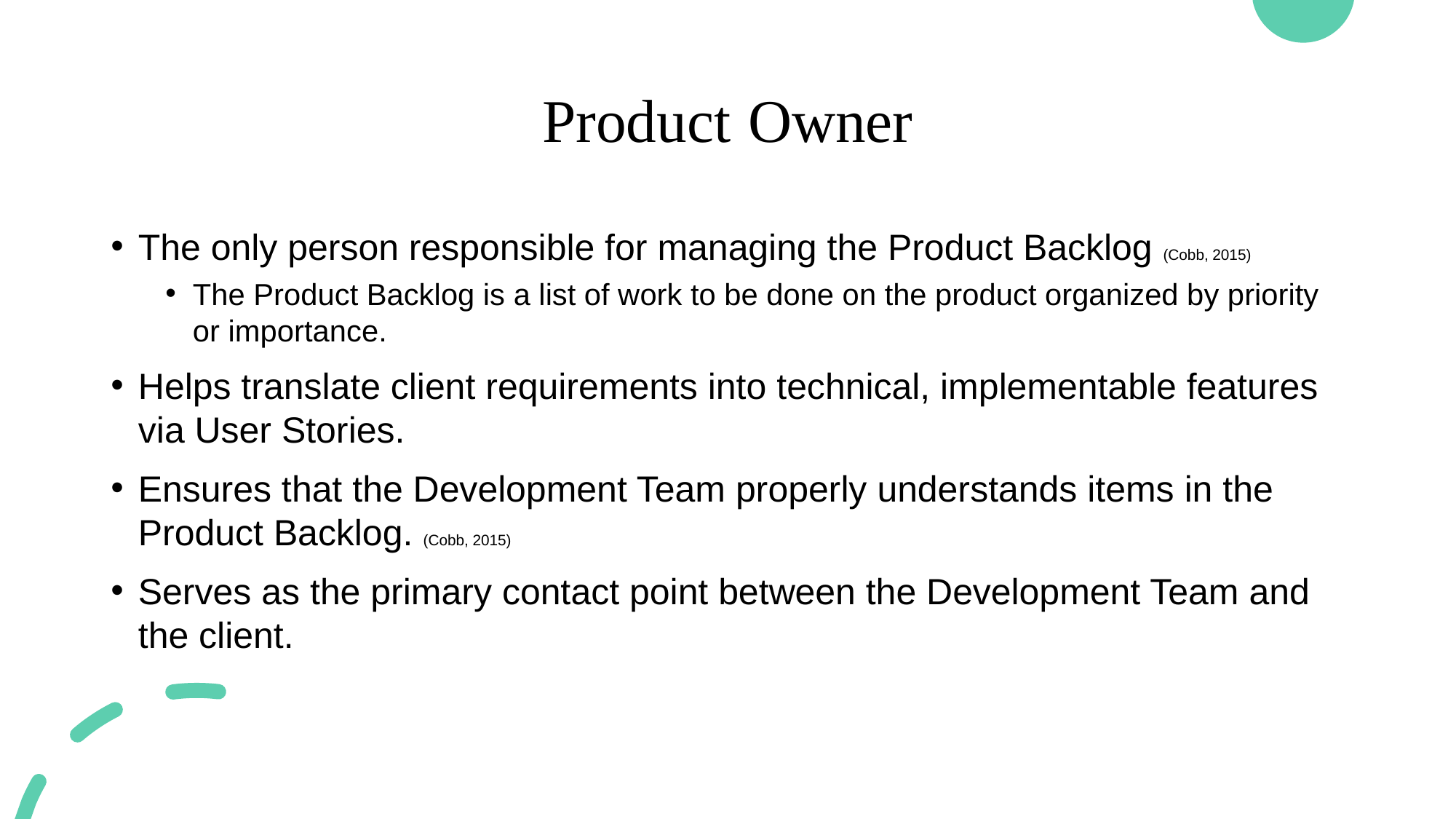

# Product Owner
The only person responsible for managing the Product Backlog (Cobb, 2015)
The Product Backlog is a list of work to be done on the product organized by priority or importance.
Helps translate client requirements into technical, implementable features via User Stories.
Ensures that the Development Team properly understands items in the Product Backlog. (Cobb, 2015)
Serves as the primary contact point between the Development Team and the client.